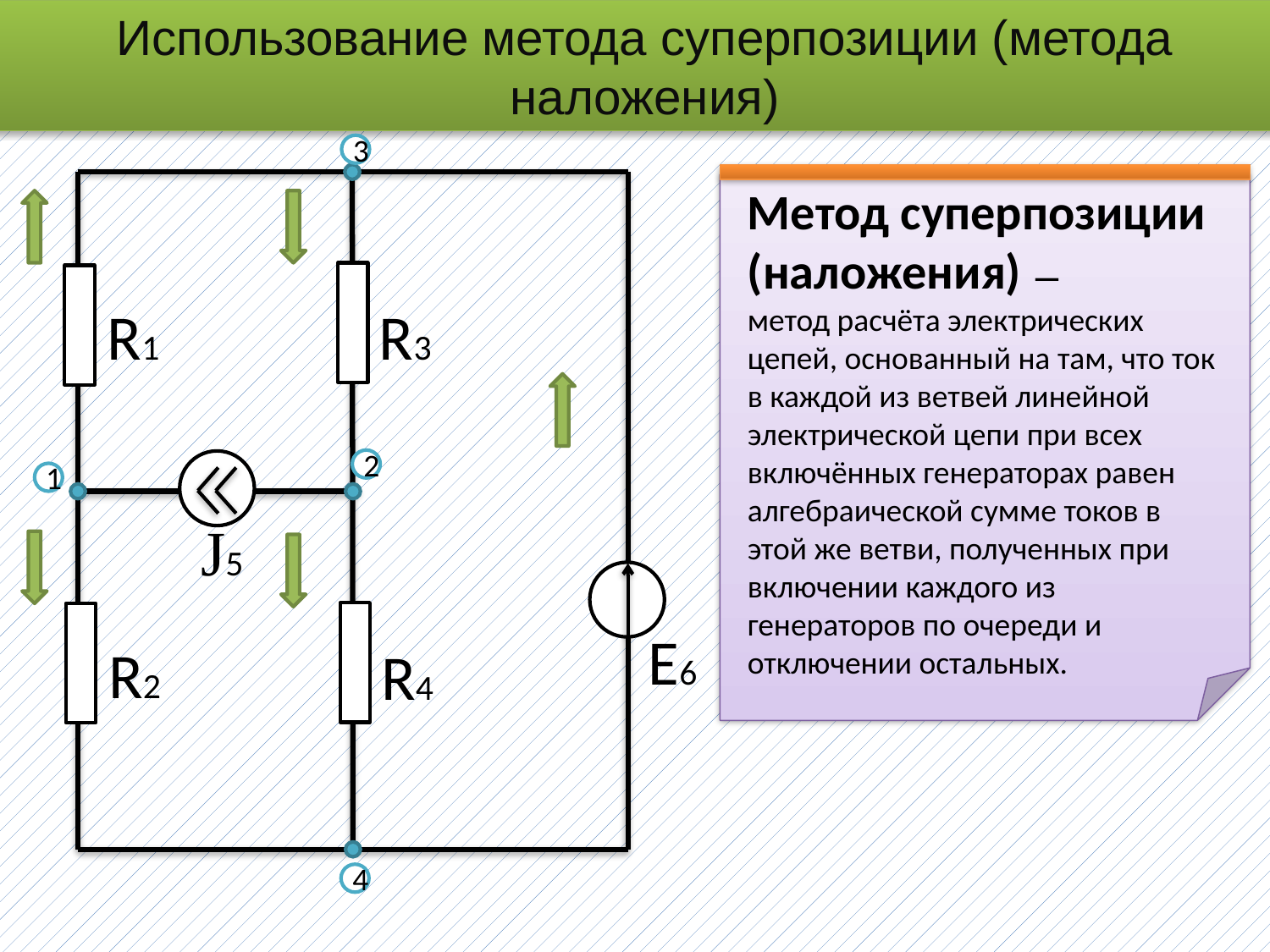

Использование метода суперпозиции (метода наложения)
3

Метод суперпозиции (наложения) —            метод расчёта электрических цепей, основанный на там, что ток в каждой из ветвей линейной электрической цепи при всех включённых генераторах равен алгебраической сумме токов в этой же ветви, полученных при включении каждого из генераторов по очереди и отключении остальных.

R1
R3

2

1

J5

E6
R2
R4

4